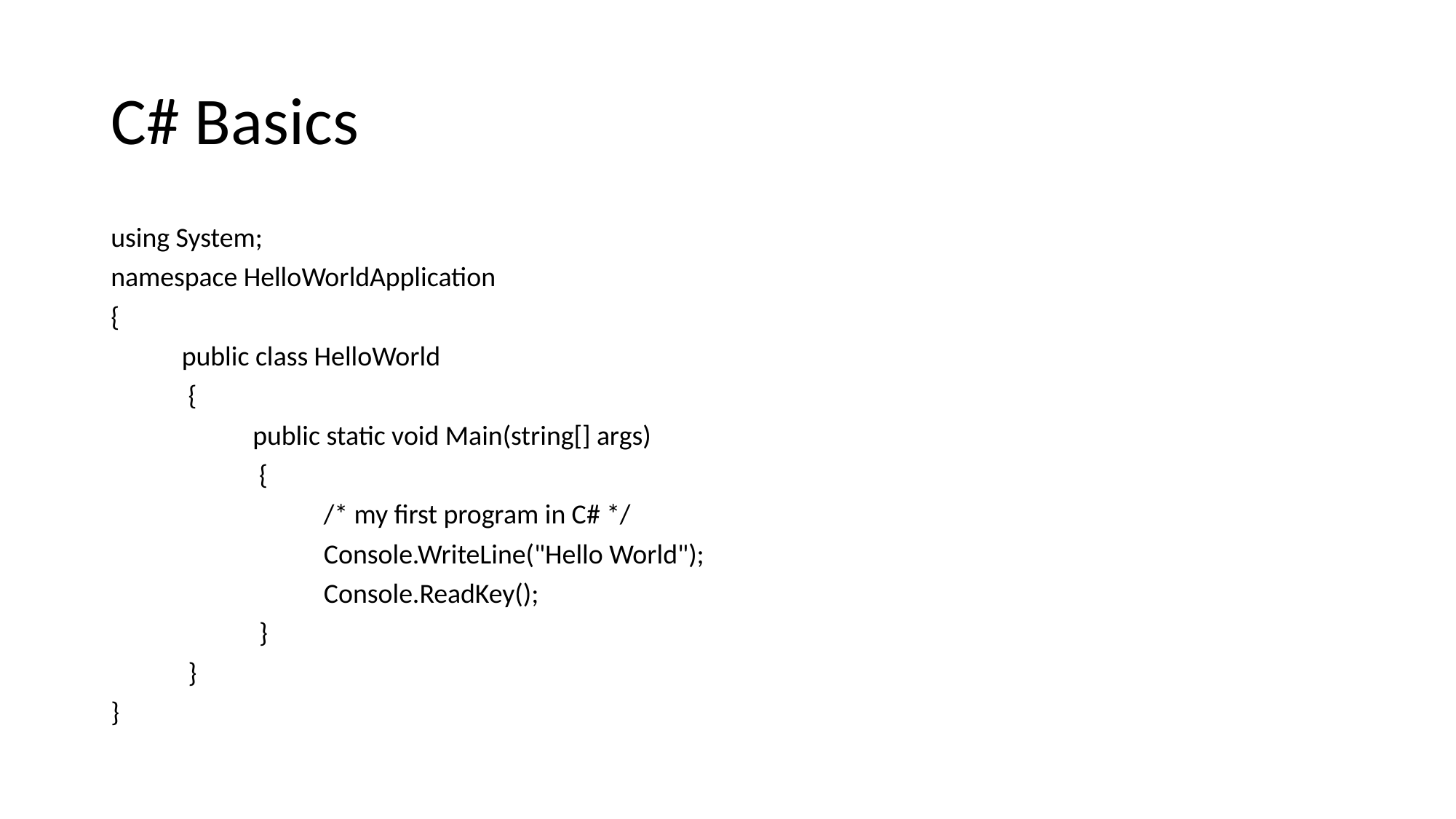

# C# Basics
using System;
namespace HelloWorldApplication
{
  	public class HelloWorld
	 {
     		public static void Main(string[] args)
		 {
         			/* my first program in C# */
         			Console.WriteLine("Hello World");
        			Console.ReadKey();
     		 }
  	 }
}